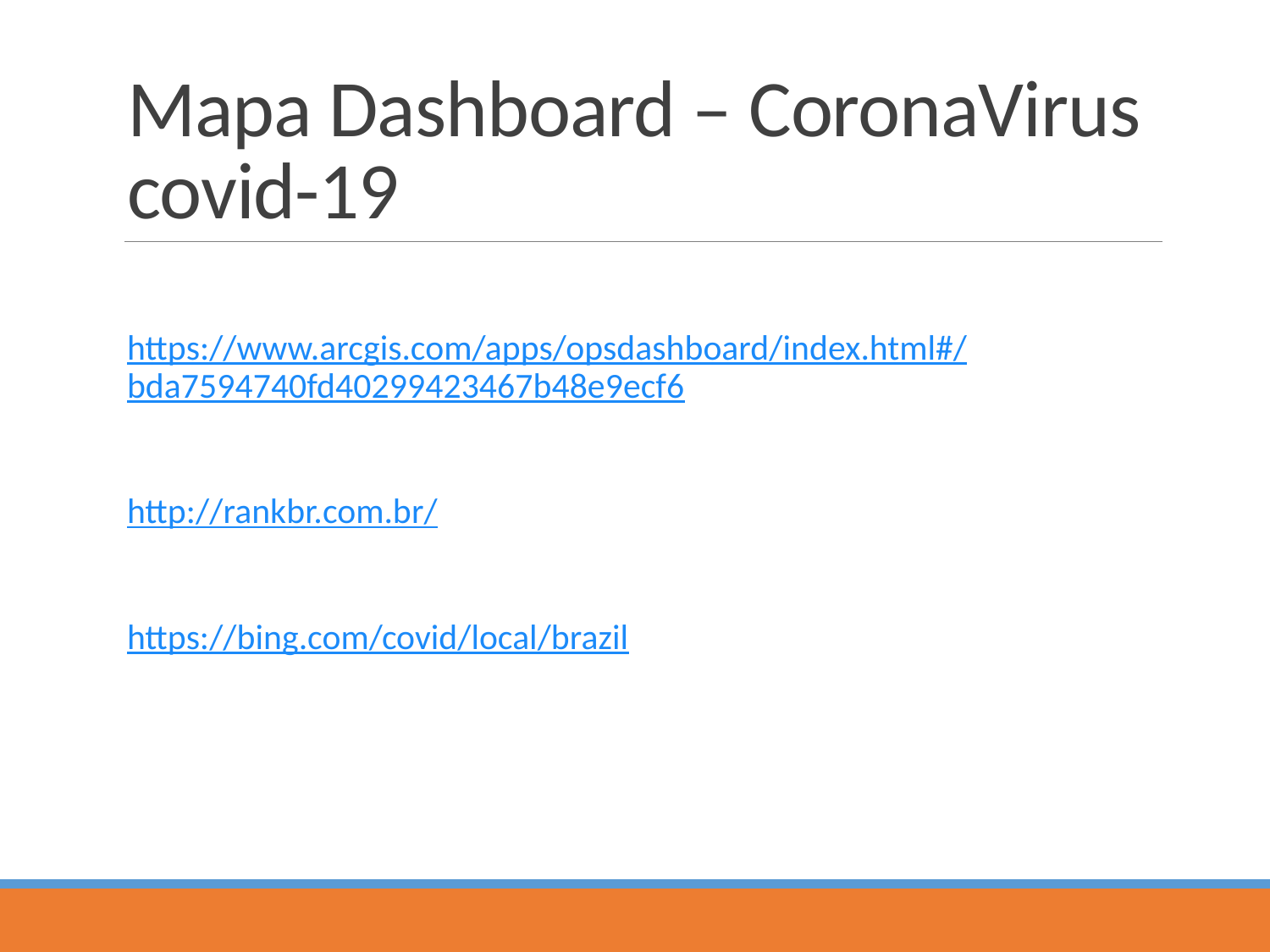

# Mapa Dashboard – CoronaVirus covid-19

https://www.arcgis.com/apps/opsdashboard/index.html#/bda7594740fd40299423467b48e9ecf6

http://rankbr.com.br/

https://bing.com/covid/local/brazil